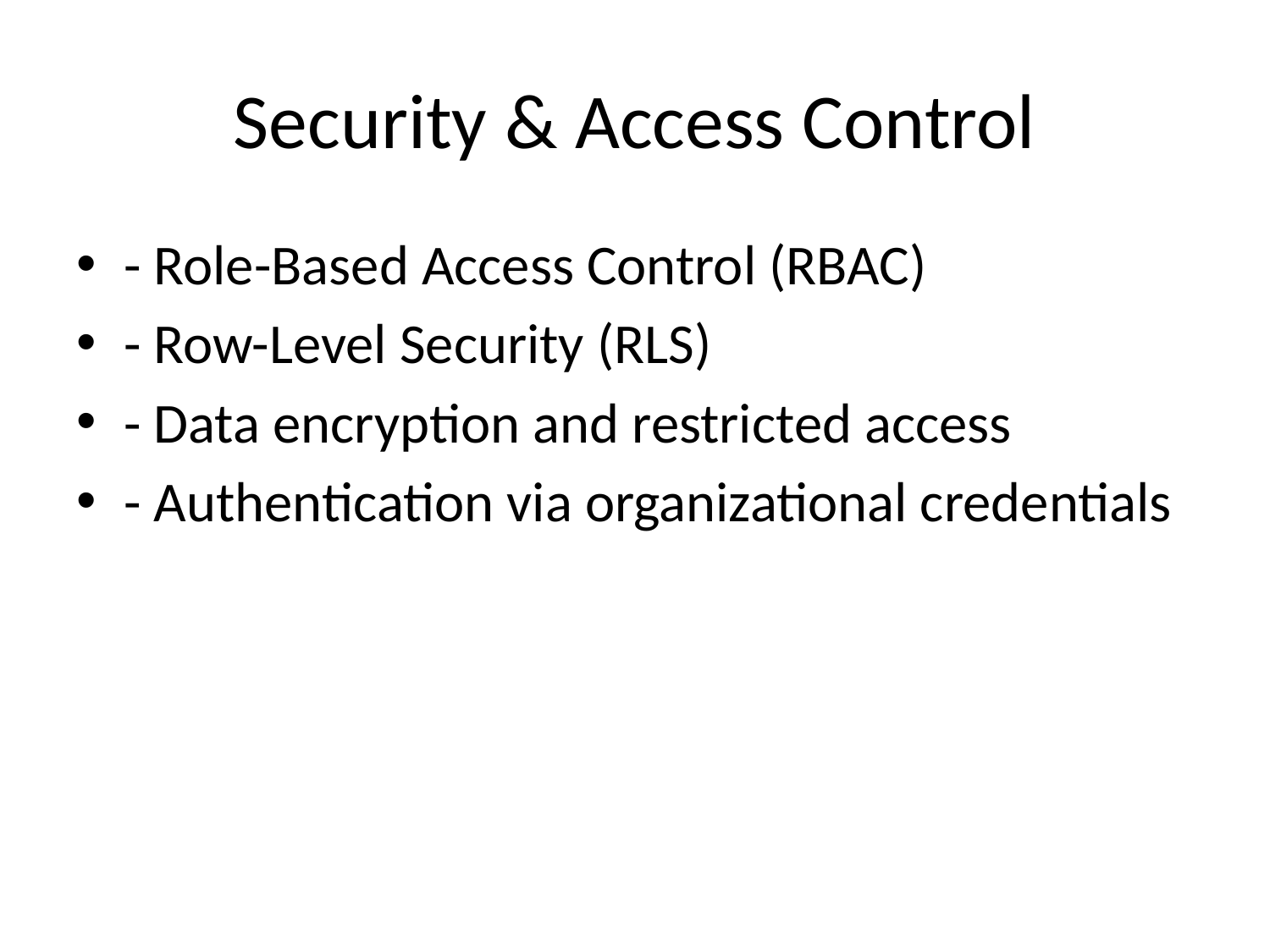

# Security & Access Control
- Role-Based Access Control (RBAC)
- Row-Level Security (RLS)
- Data encryption and restricted access
- Authentication via organizational credentials